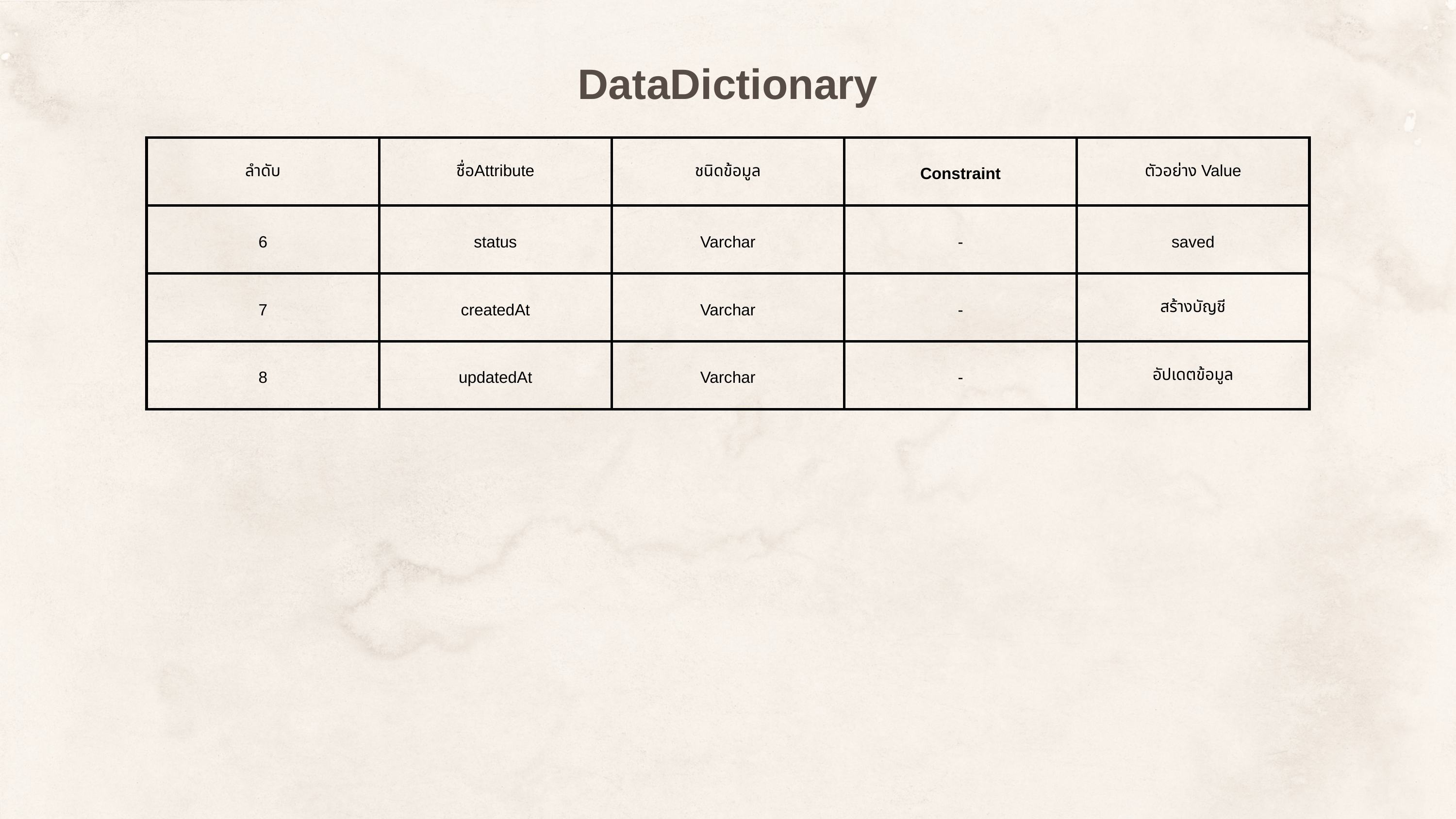

DataDictionary
| ลำดับ | ชื่อAttribute | ชนิดข้อมูล | Constraint | ตัวอย่าง Value |
| --- | --- | --- | --- | --- |
| 6 | status | Varchar | - | saved |
| 7 | createdAt | Varchar | - | สร้างบัญชี |
| 8 | updatedAt | Varchar | - | อัปเดตข้อมูล |